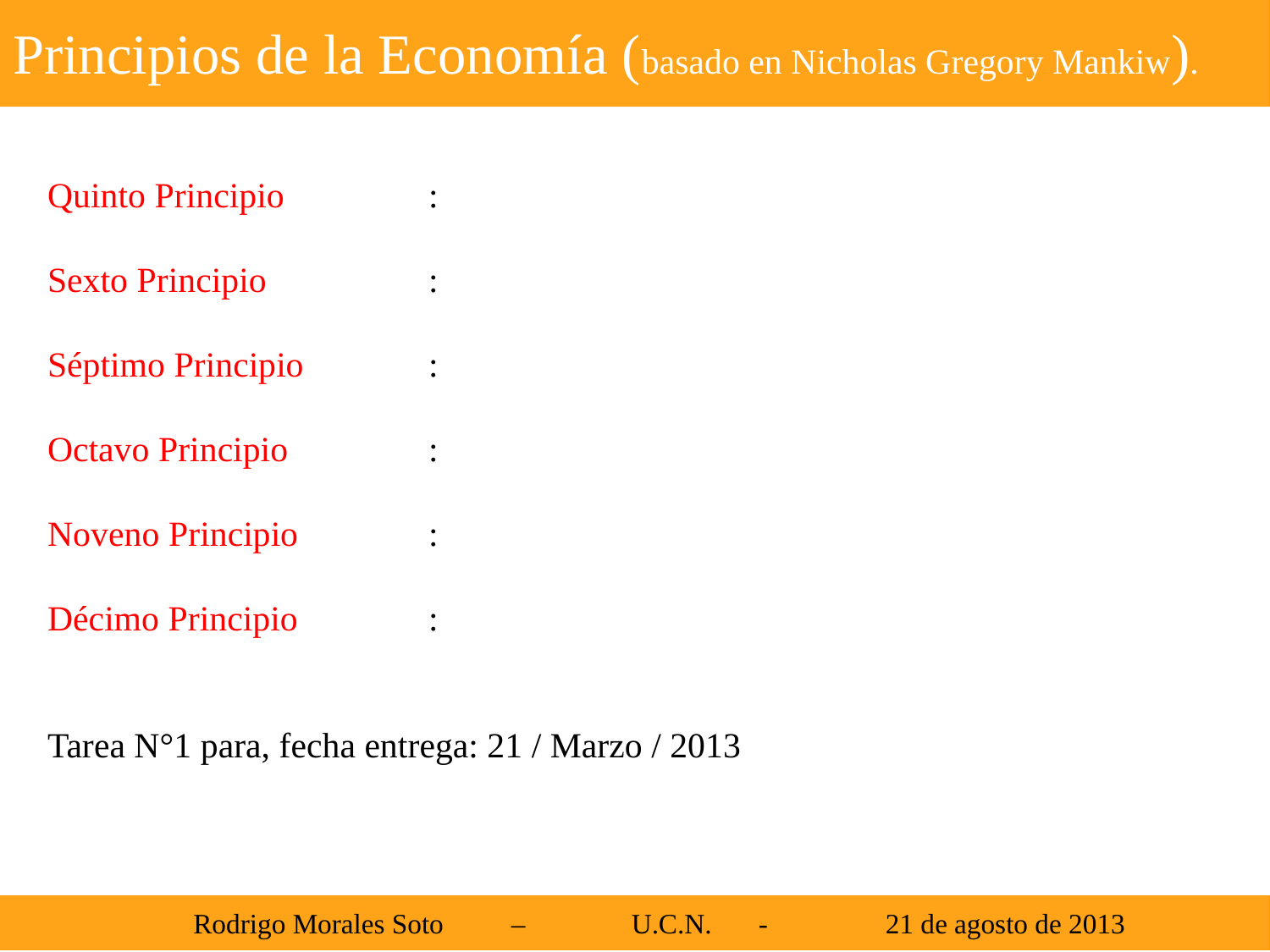

Principios de la Economía (basado en Nicholas Gregory Mankiw).
Quinto Principio		:

Sexto Principio		:

Séptimo Principio	:

Octavo Principio		:

Noveno Principio		:

Décimo Principio		:

Tarea N°1 para, fecha entrega: 21 / Marzo / 2013

          Rodrigo Morales Soto	 – 	U.C.N. 	-	21 de agosto de 2013